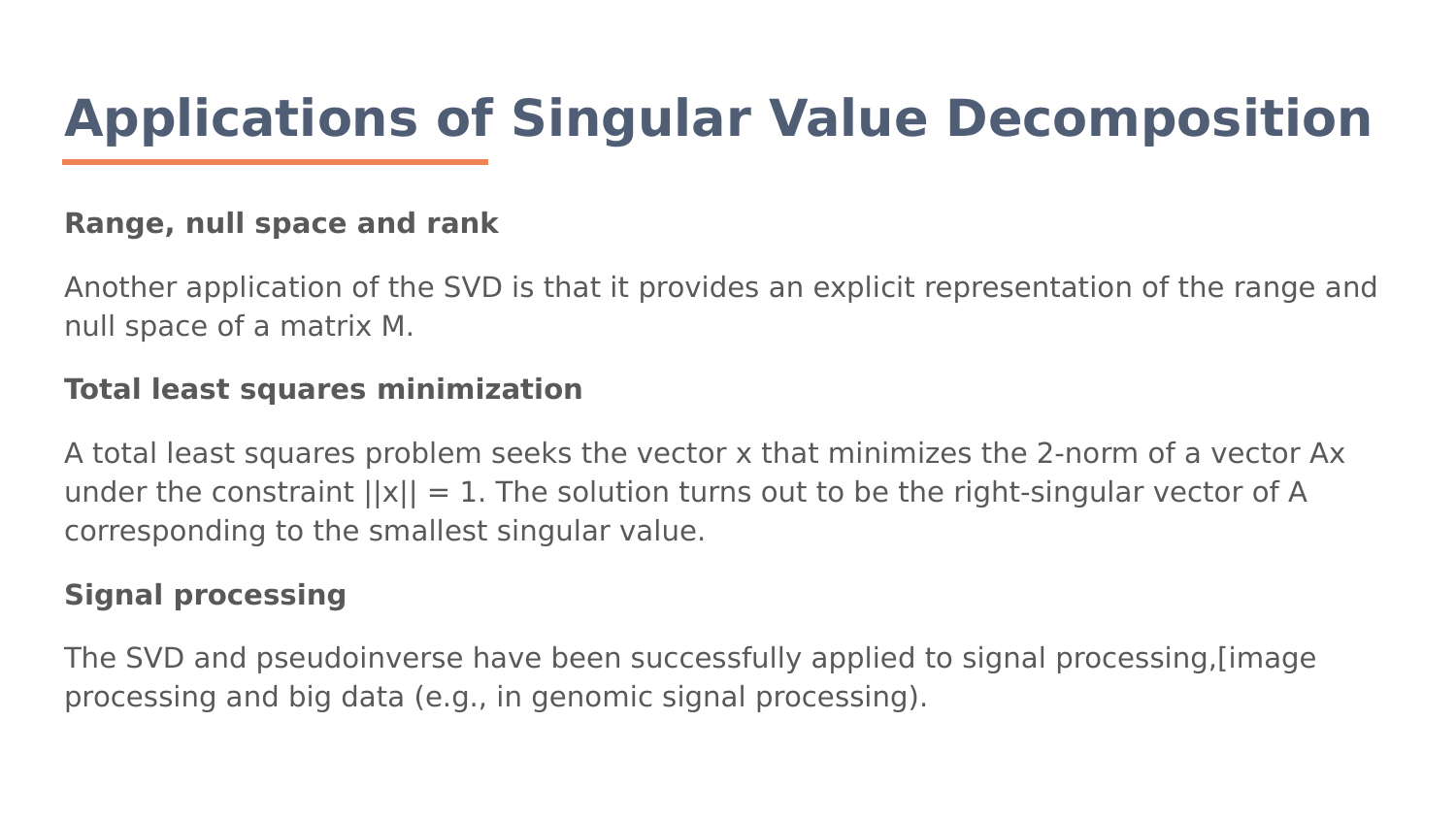

# Applications of Singular Value Decomposition

Range, null space and rank
Another application of the SVD is that it provides an explicit representation of the range and null space of a matrix M.
Total least squares minimization
A total least squares problem seeks the vector x that minimizes the 2-norm of a vector Ax under the constraint ||x|| = 1. The solution turns out to be the right-singular vector of A corresponding to the smallest singular value.
Signal processing
The SVD and pseudoinverse have been successfully applied to signal processing,[image processing and big data (e.g., in genomic signal processing).